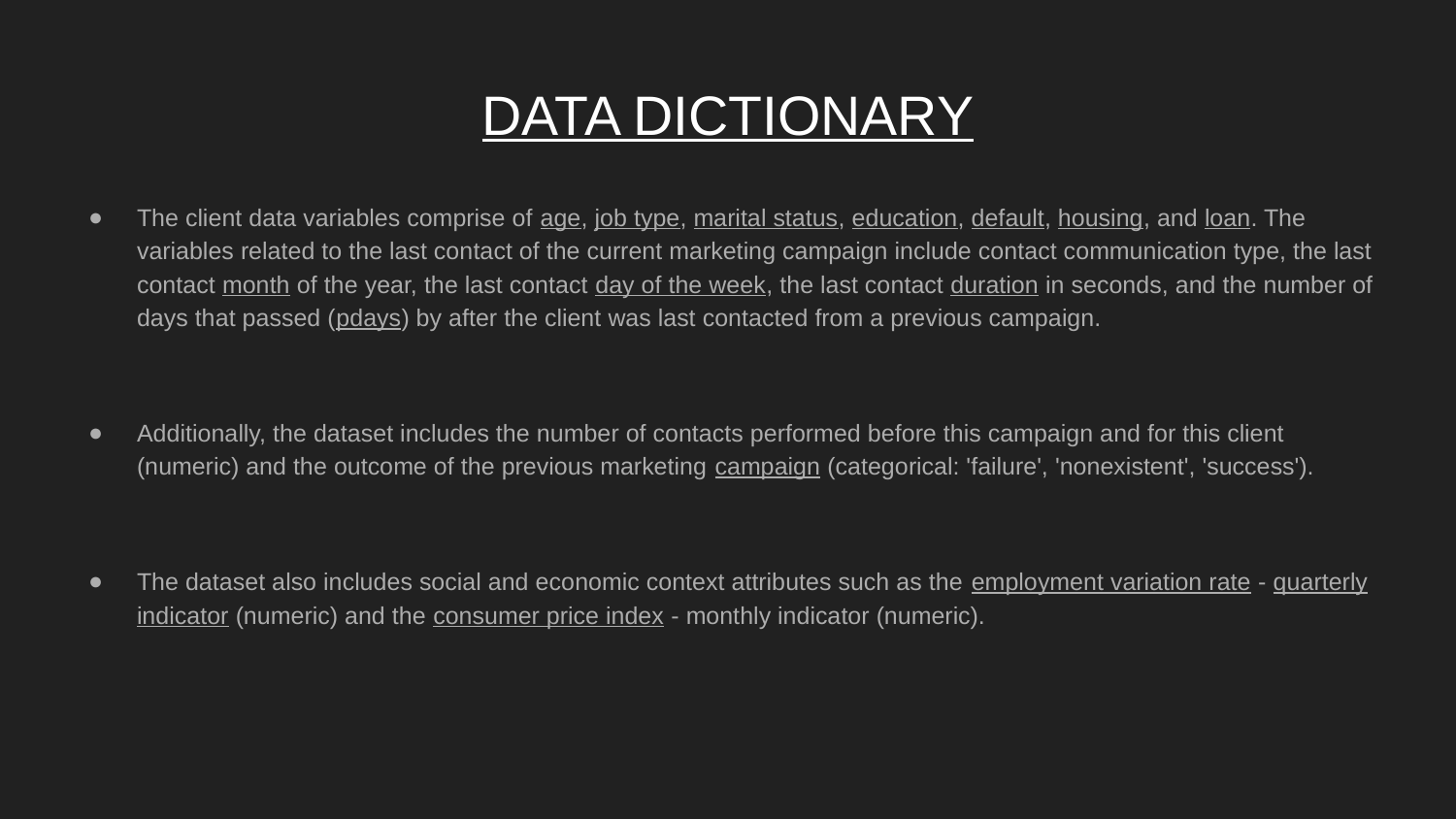

# DATA DICTIONARY
The client data variables comprise of age, job type, marital status, education, default, housing, and loan. The variables related to the last contact of the current marketing campaign include contact communication type, the last contact month of the year, the last contact day of the week, the last contact duration in seconds, and the number of days that passed (pdays) by after the client was last contacted from a previous campaign.

Additionally, the dataset includes the number of contacts performed before this campaign and for this client (numeric) and the outcome of the previous marketing campaign (categorical: 'failure', 'nonexistent', 'success').

The dataset also includes social and economic context attributes such as the employment variation rate - quarterly indicator (numeric) and the consumer price index - monthly indicator (numeric).